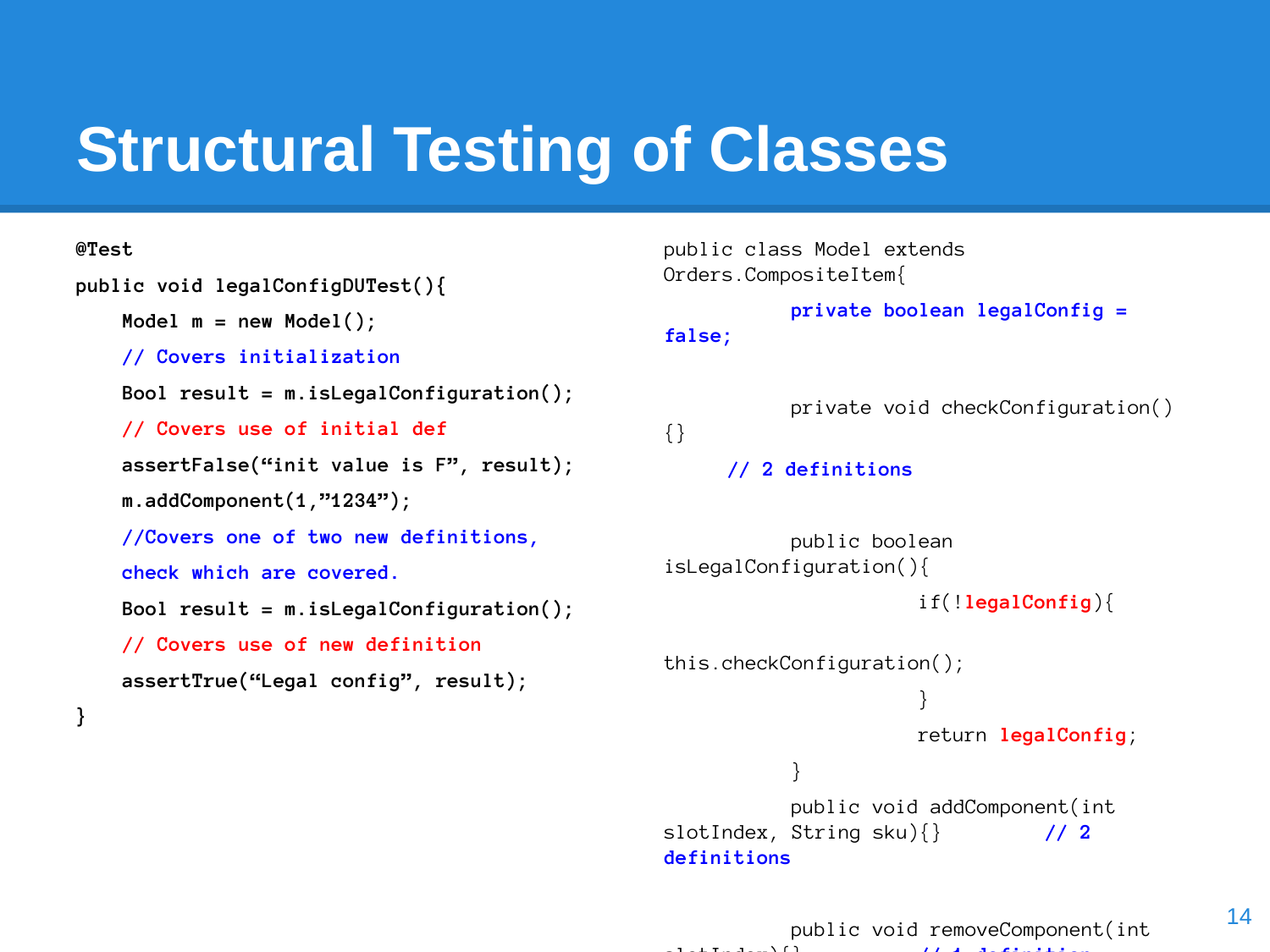

# Structural Testing of Classes
@Test
public void legalConfigDUTest(){
    Model m = new Model();
    // Covers initialization
    Bool result = m.isLegalConfiguration();
    // Covers use of initial def
    assertFalse(“init value is F”, result);
    m.addComponent(1,”1234”);
    //Covers one of two new definitions,
    check which are covered.
    Bool result = m.isLegalConfiguration();
    // Covers use of new definition
    assertTrue(“Legal config”, result);
}
public class Model extends Orders.CompositeItem{
	private boolean legalConfig = false;

	private void checkConfiguration() {}
// 2 definitions

	public boolean isLegalConfiguration(){
		if(!legalConfig){
			this.checkConfiguration();
		}
		return legalConfig;
	}
	public void addComponent(int slotIndex, String sku){} 	// 2 definitions

	public void removeComponent(int slotIndex){}	// 1 definition
}
14